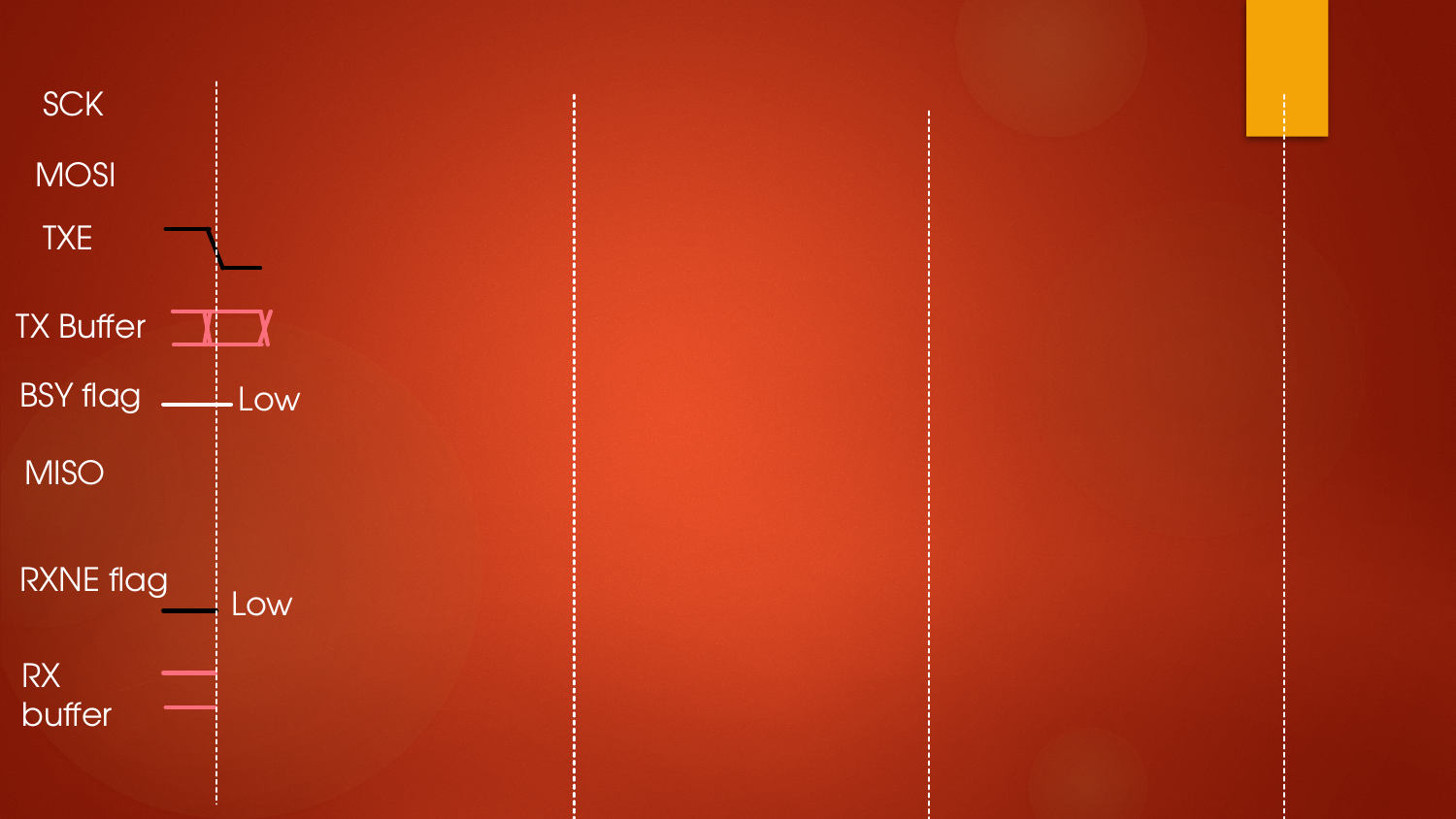

SCK
MOSI
TXE
TX Buffer
BSY flag
Low
MISO
RXNE flag
Low
RX
buffer